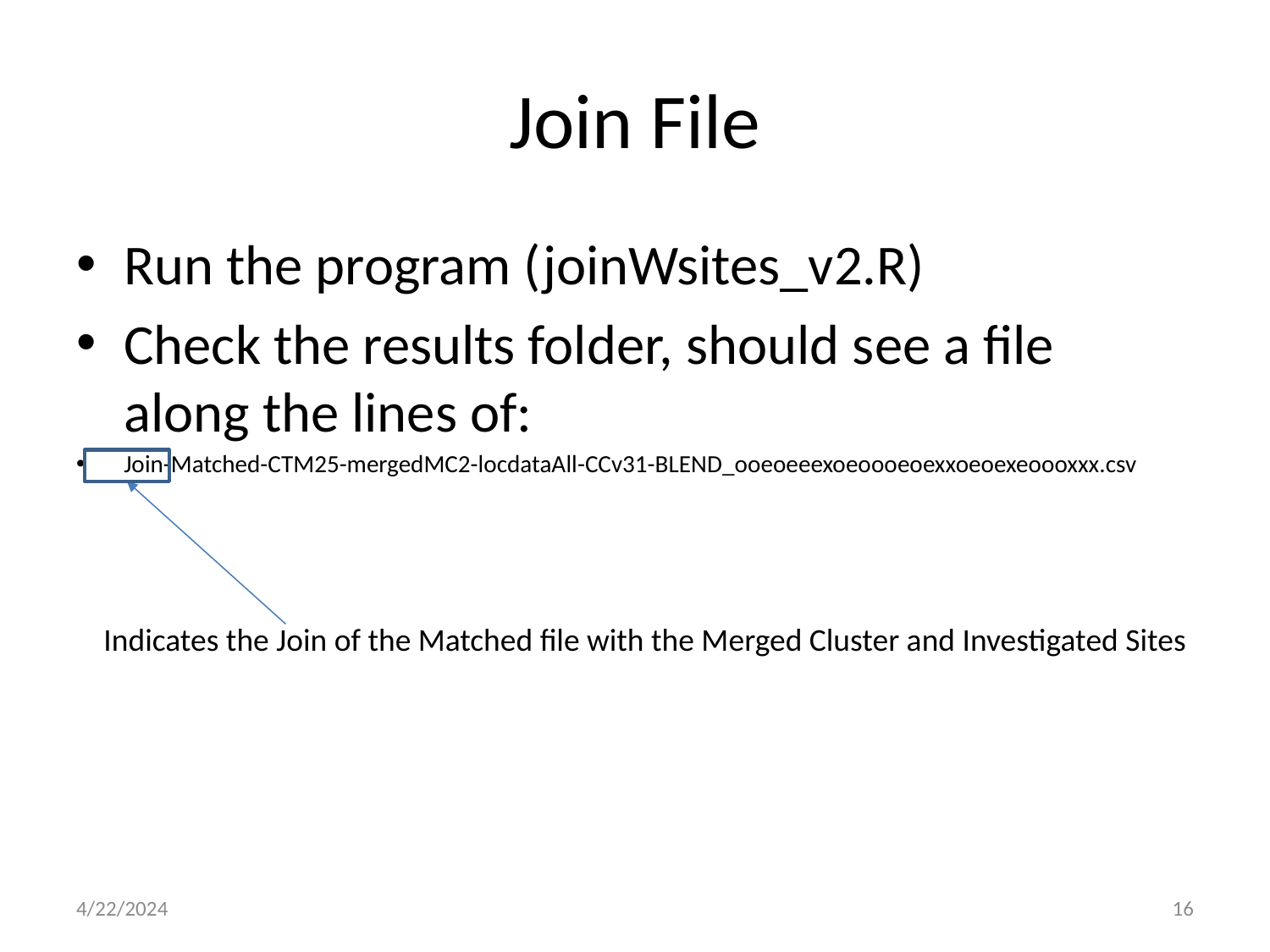

# Join File
Run the program (joinWsites_v2.R)
Check the results folder, should see a file along the lines of:
Join-Matched-CTM25-mergedMC2-locdataAll-CCv31-BLEND_ooeoeeexoeoooeoexxoeoexeoooxxx.csv

Indicates the Join of the Matched file with the Merged Cluster and Investigated Sites
4/22/2024

16